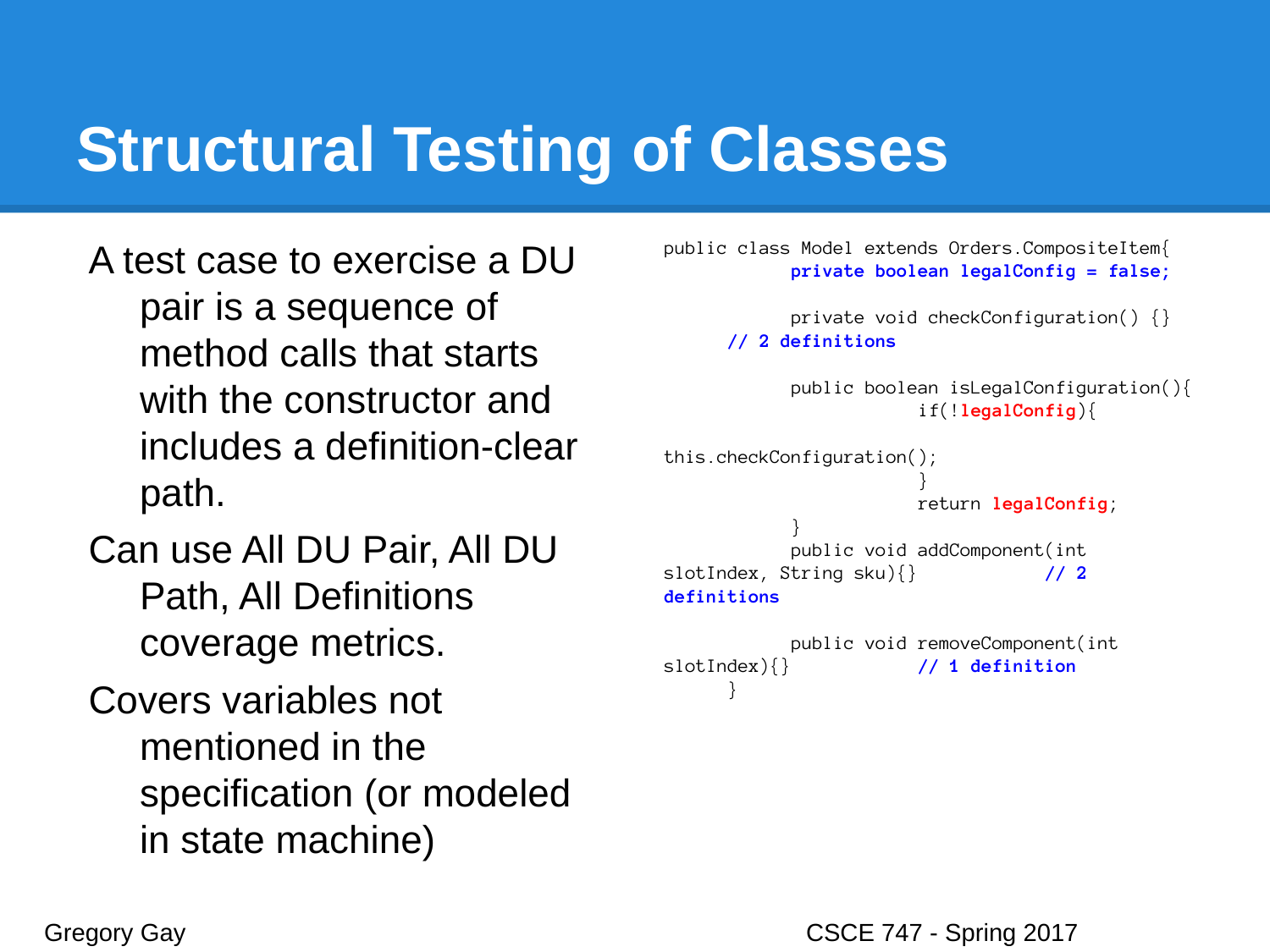

# Structural Testing of Classes
A test case to exercise a DU pair is a sequence of method calls that starts with the constructor and includes a definition-clear path.
Can use All DU Pair, All DU Path, All Definitions coverage metrics.
Covers variables not mentioned in the specification (or modeled in state machine)
public class Model extends Orders.CompositeItem{
	private boolean legalConfig = false;

	private void checkConfiguration() {}
// 2 definitions

	public boolean isLegalConfiguration(){
		if(!legalConfig){
			this.checkConfiguration();
		}
		return legalConfig;
	}
	public void addComponent(int slotIndex, String sku){} 	// 2 definitions

	public void removeComponent(int slotIndex){}	// 1 definition
}
Gregory Gay					CSCE 747 - Spring 2017							11